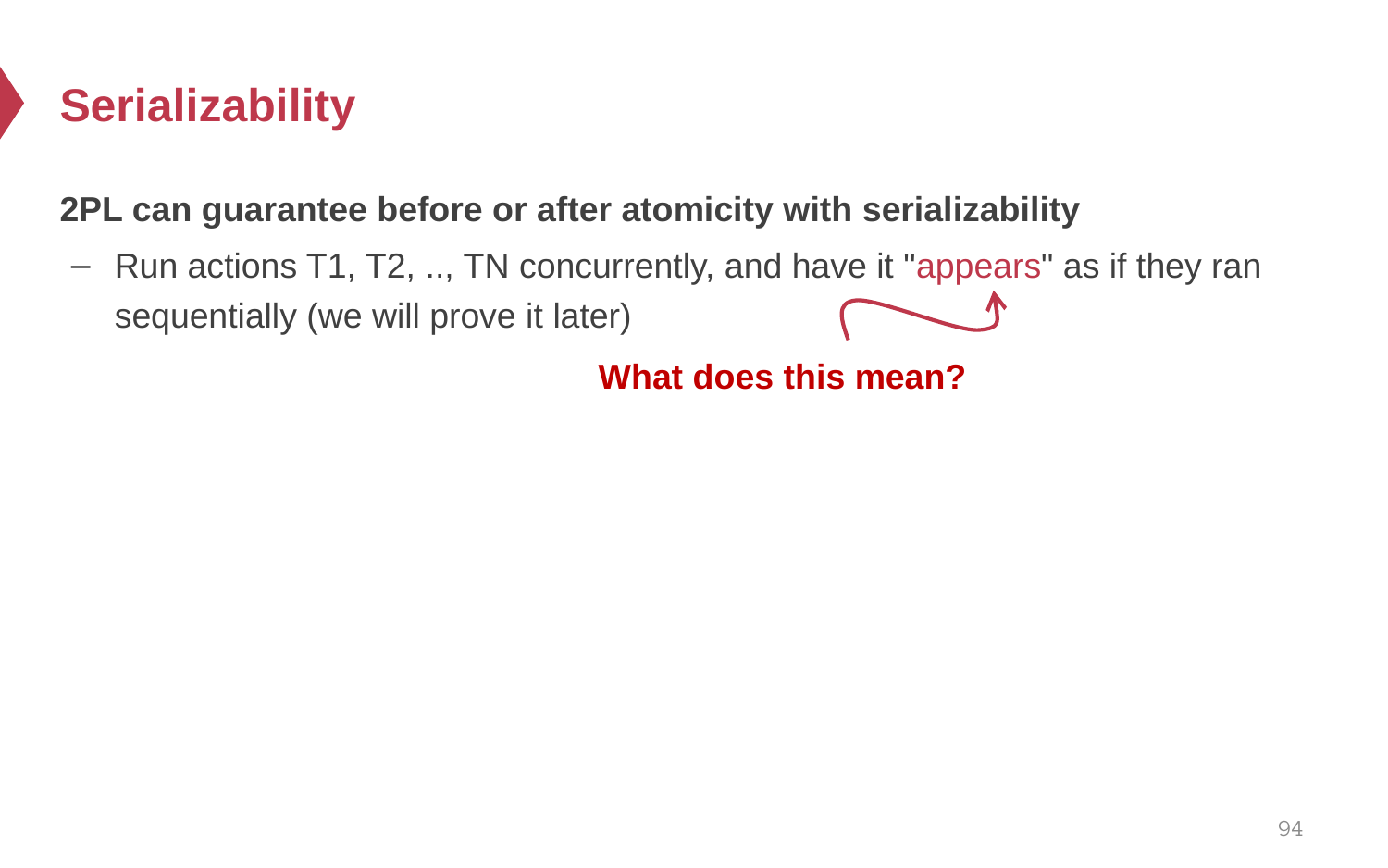

# Serializability
2PL can guarantee before or after atomicity with serializability
Run actions T1, T2, .., TN concurrently, and have it "appears" as if they ran sequentially (we will prove it later)

What does this mean?
94